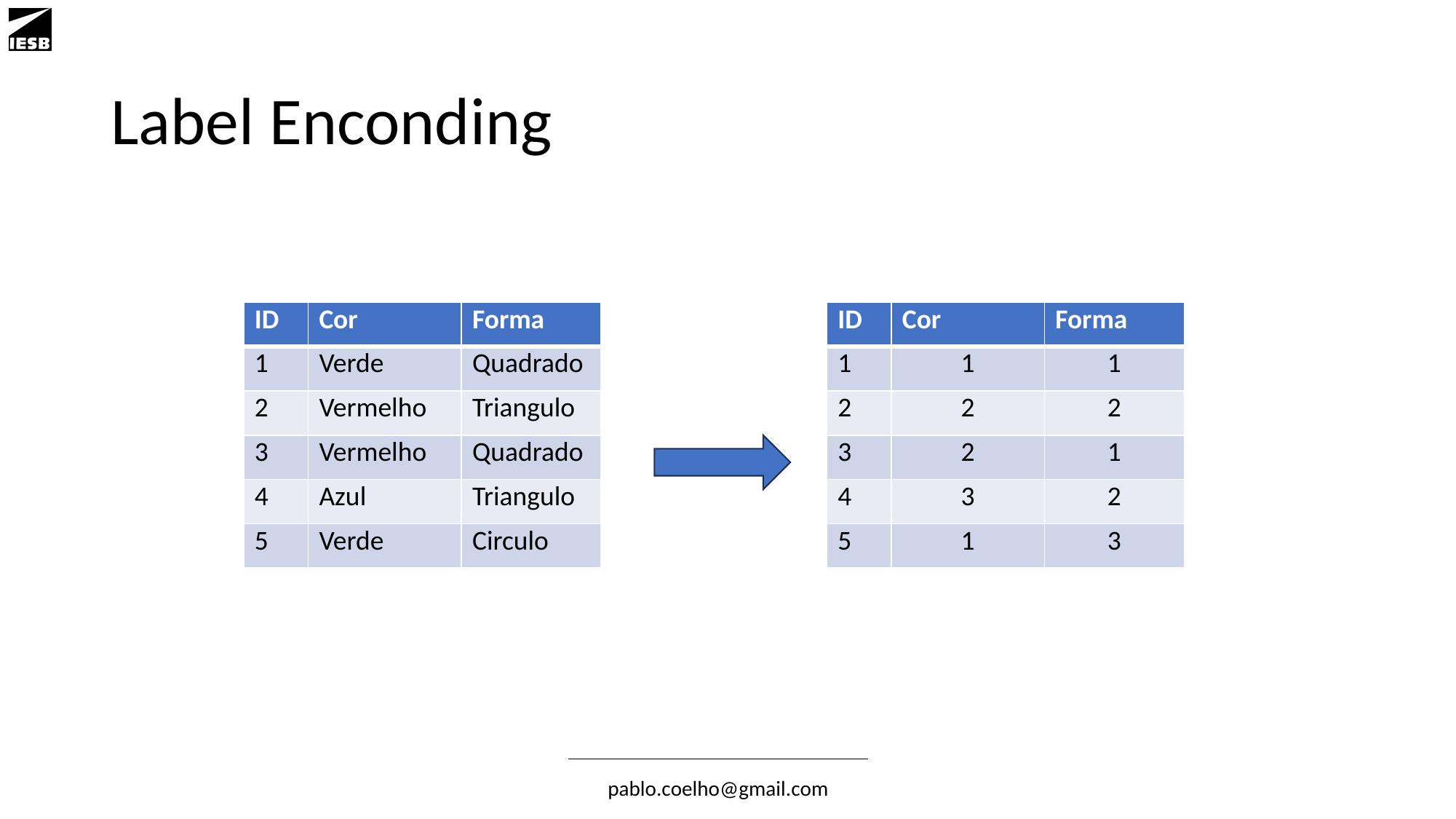

# Label Enconding
| ID | Cor | Forma |
| --- | --- | --- |
| 1 | Verde | Quadrado |
| 2 | Vermelho | Triangulo |
| 3 | Vermelho | Quadrado |
| 4 | Azul | Triangulo |
| 5 | Verde | Circulo |
| ID | Cor | Forma |
| --- | --- | --- |
| 1 | 1 | 1 |
| 2 | 2 | 2 |
| 3 | 2 | 1 |
| 4 | 3 | 2 |
| 5 | 1 | 3 |